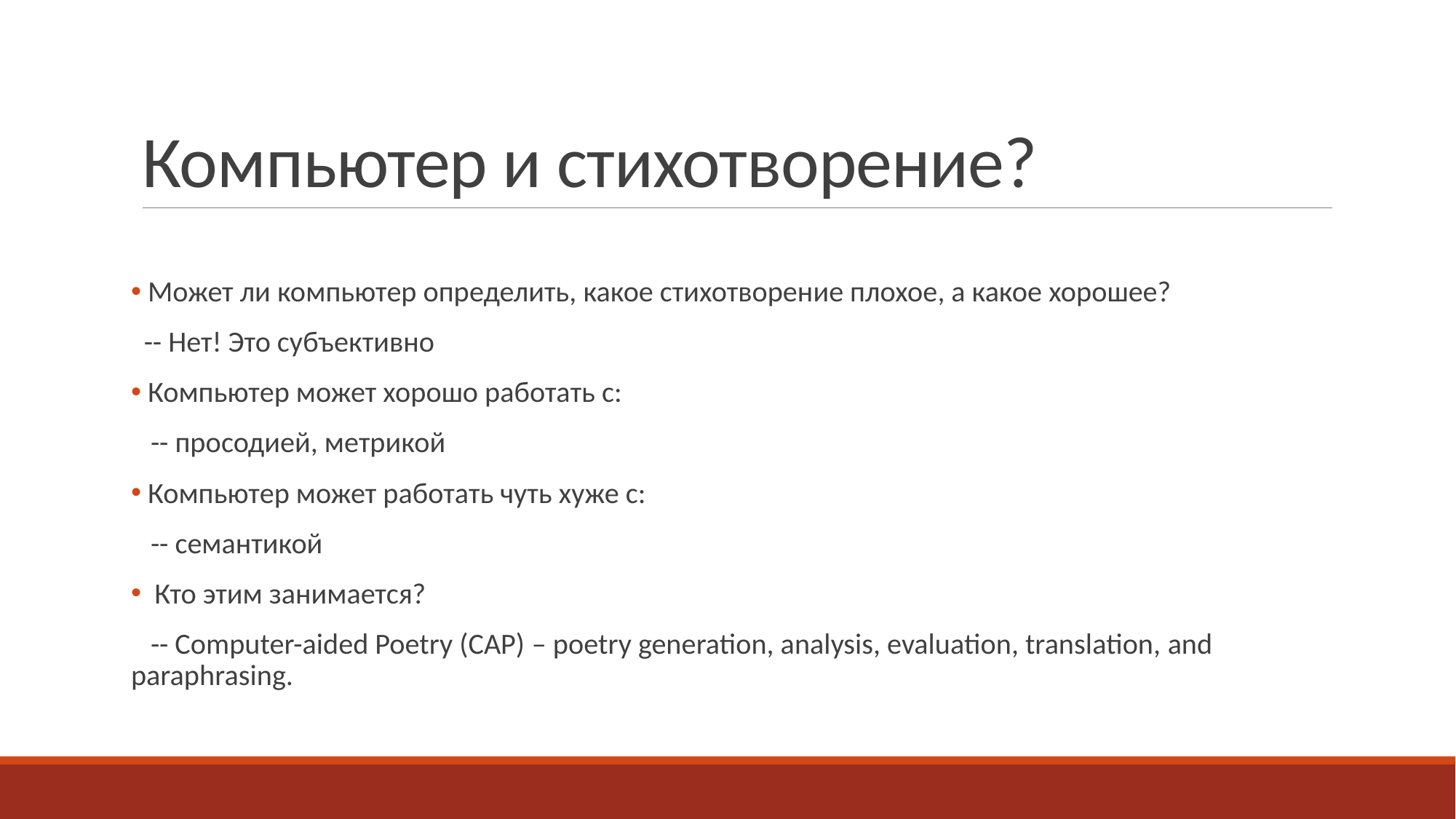

# Компьютер и стихотворение?

 Может ли компьютер определить, какое стихотворение плохое, а какое хорошее?
  -- Нет! Это субъективно
 Компьютер может хорошо работать с:
   -- просодией, метрикой
 Компьютер может работать чуть хуже с:
   -- семантикой
  Кто этим занимается?
   -- Computer-aided Poetry (CAP) – poetry generation, analysis, evaluation, translation, and paraphrasing.